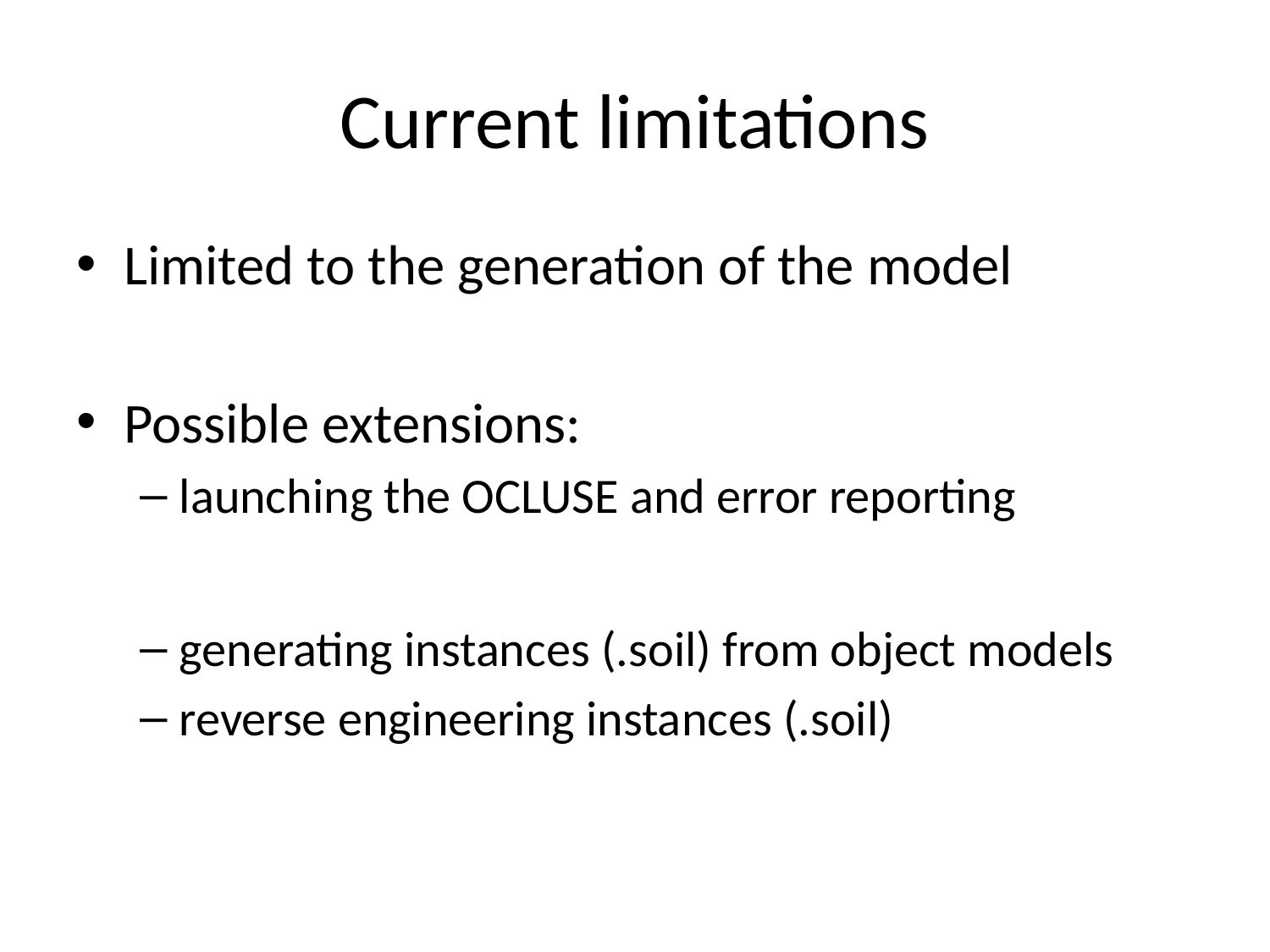

# Current limitations
Limited to the generation of the model

Possible extensions:
launching the OCLUSE and error reporting

generating instances (.soil) from object models
reverse engineering instances (.soil)